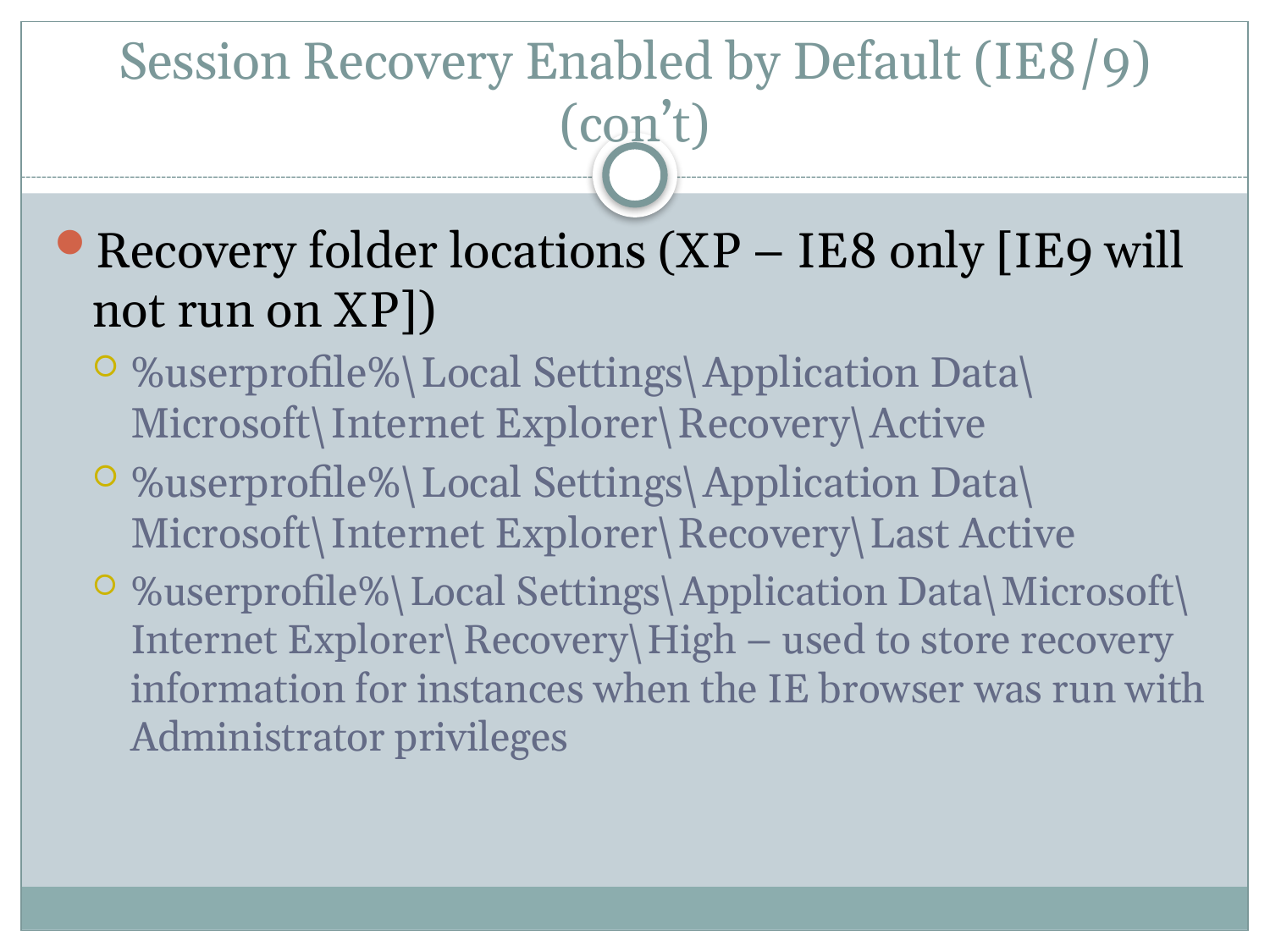

# Session Recovery Enabled by Default (IE8/9) (con’t)
Recovery folder locations (XP – IE8 only [IE9 will not run on XP])
%userprofile%\Local Settings\Application Data\Microsoft\Internet Explorer\Recovery\Active
%userprofile%\Local Settings\Application Data\Microsoft\Internet Explorer\Recovery\Last Active
%userprofile%\Local Settings\Application Data\Microsoft\Internet Explorer\Recovery\High – used to store recovery information for instances when the IE browser was run with Administrator privileges